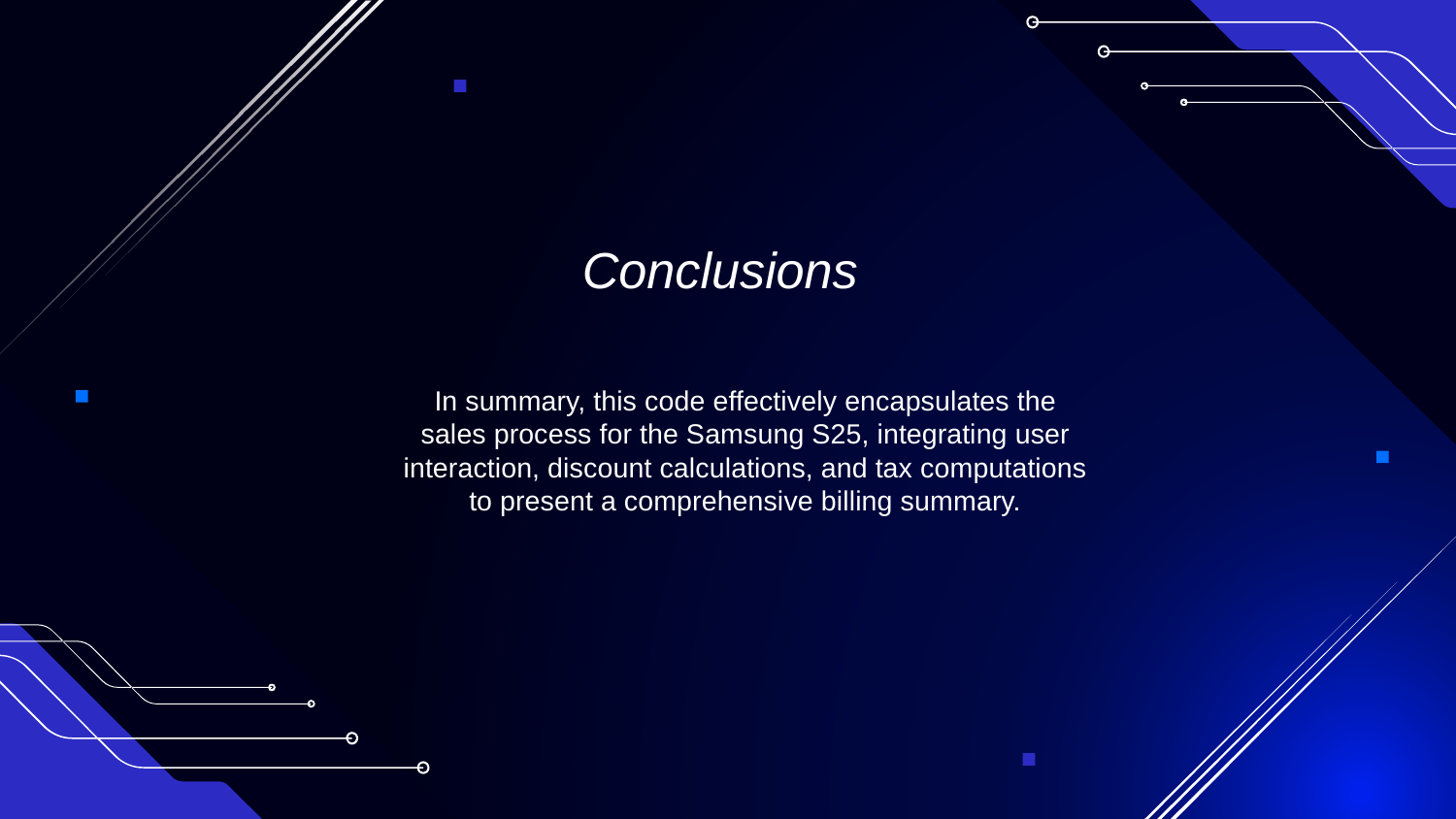

# Conclusions
In summary, this code effectively encapsulates the sales process for the Samsung S25, integrating user interaction, discount calculations, and tax computations to present a comprehensive billing summary.